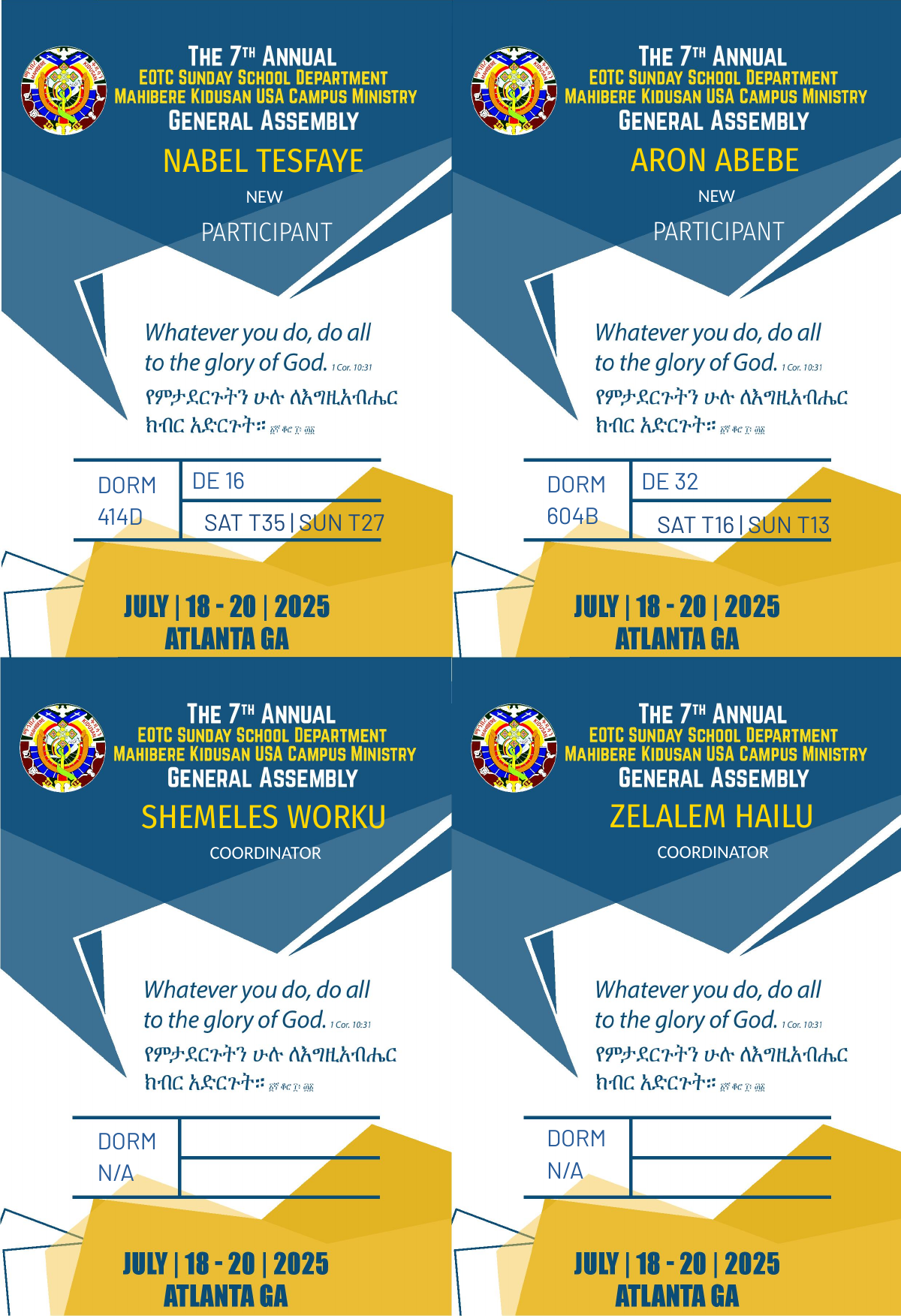

ARON ABEBE
NABEL TESFAYE
NEW
NEW
PARTICIPANT
PARTICIPANT
DE 16
DE 32
DORM
DORM
604B
414D
SAT T35 | SUN T27
SAT T16 | SUN T13
ZELALEM HAILU
SHEMELES WORKU
COORDINATOR
COORDINATOR

DORM
DORM
N/A
N/A